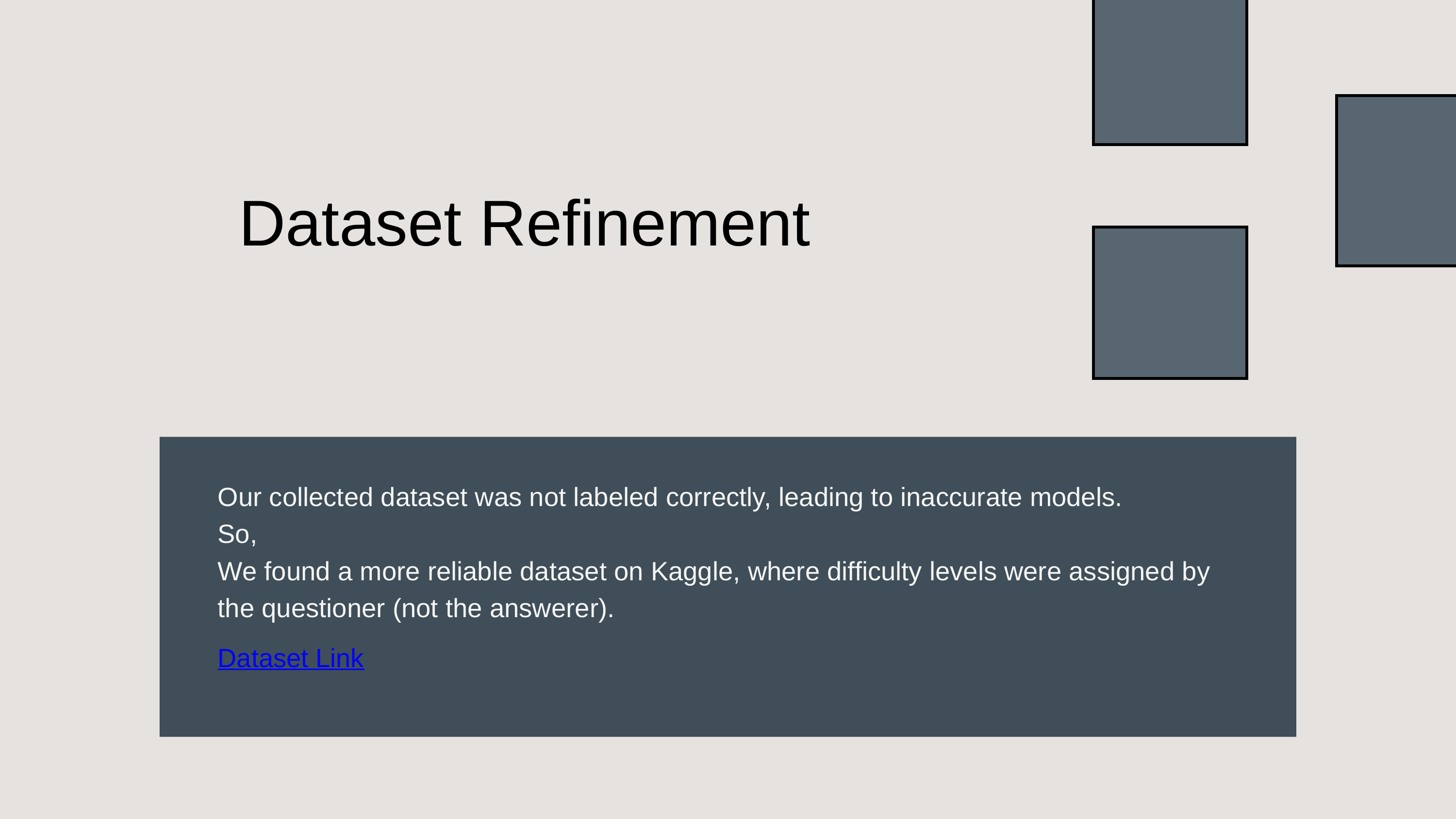

Dataset Refinement

Our collected dataset was not labeled correctly, leading to inaccurate models.
So,
We found a more reliable dataset on Kaggle, where difficulty levels were assigned by the questioner (not the answerer).
Dataset Link